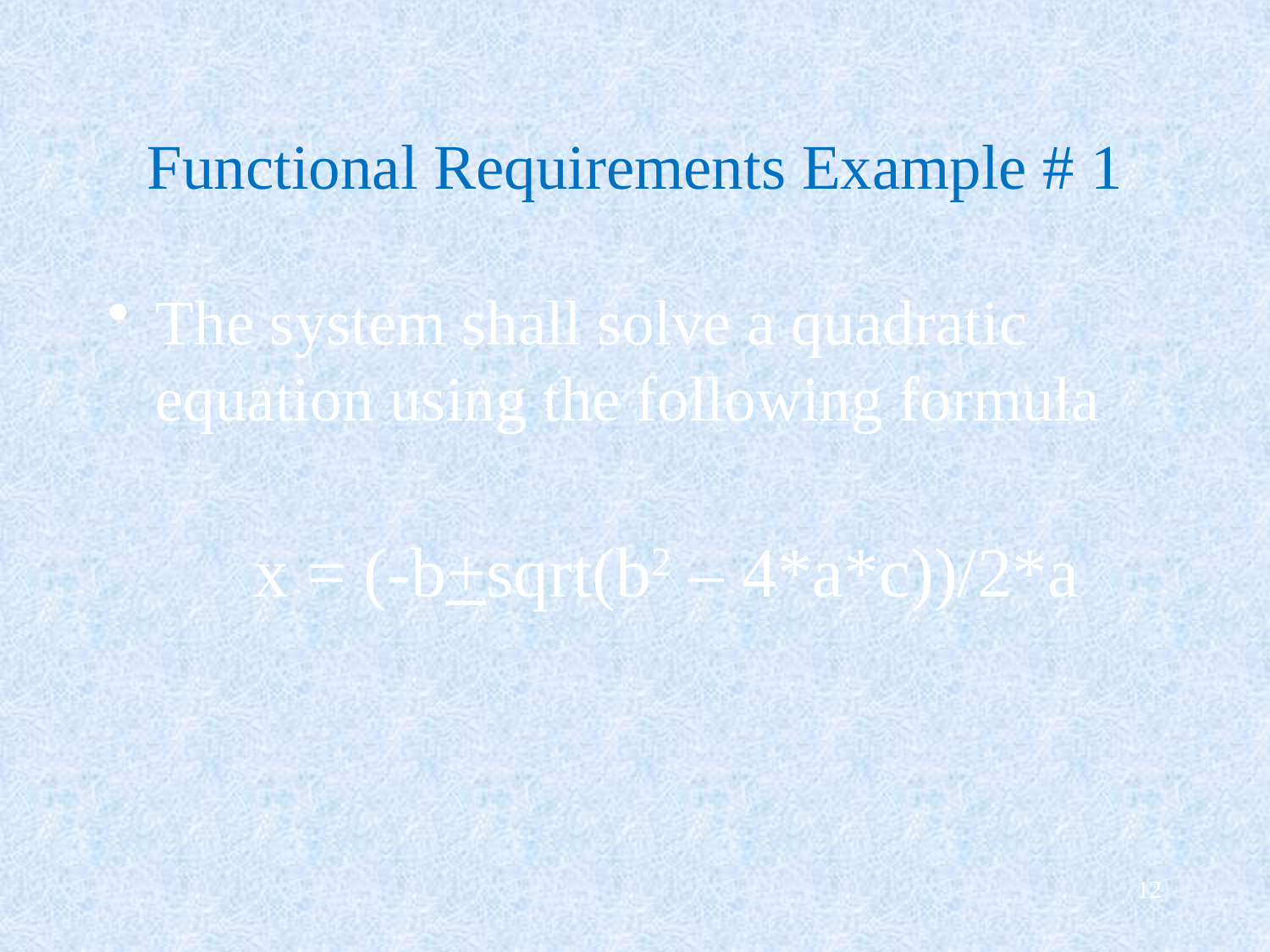

# Functional Requirements Example # 1
The system shall solve a quadratic equation using the following formula

x = (-b+sqrt(b2 – 4*a*c))/2*a

12